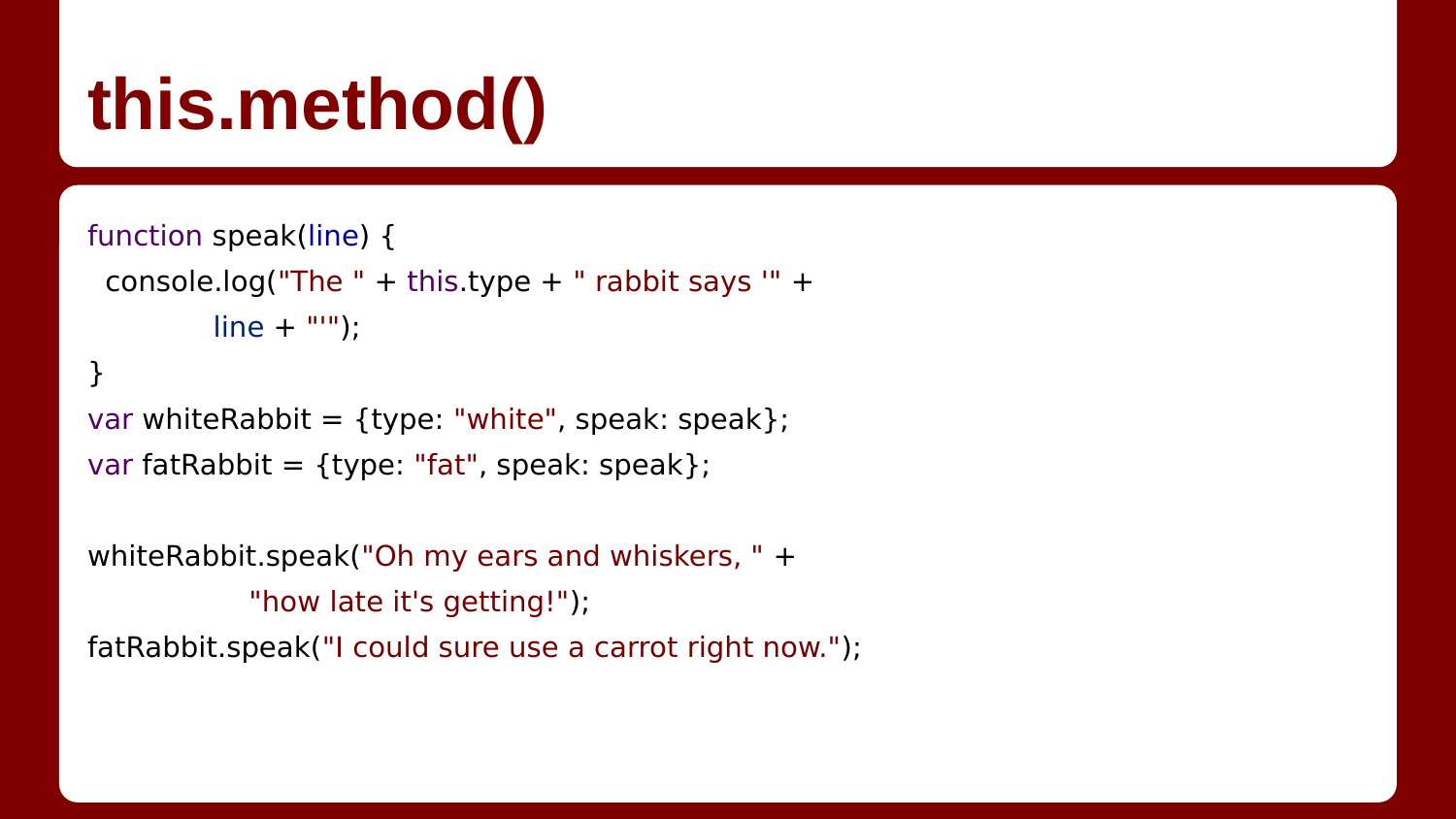

# this.method()
function speak(line) {
  console.log("The " + this.type + " rabbit says '" +
              line + "'");
}
var whiteRabbit = {type: "white", speak: speak};
var fatRabbit = {type: "fat", speak: speak};
whiteRabbit.speak("Oh my ears and whiskers, " +
                  "how late it's getting!");
fatRabbit.speak("I could sure use a carrot right now.");